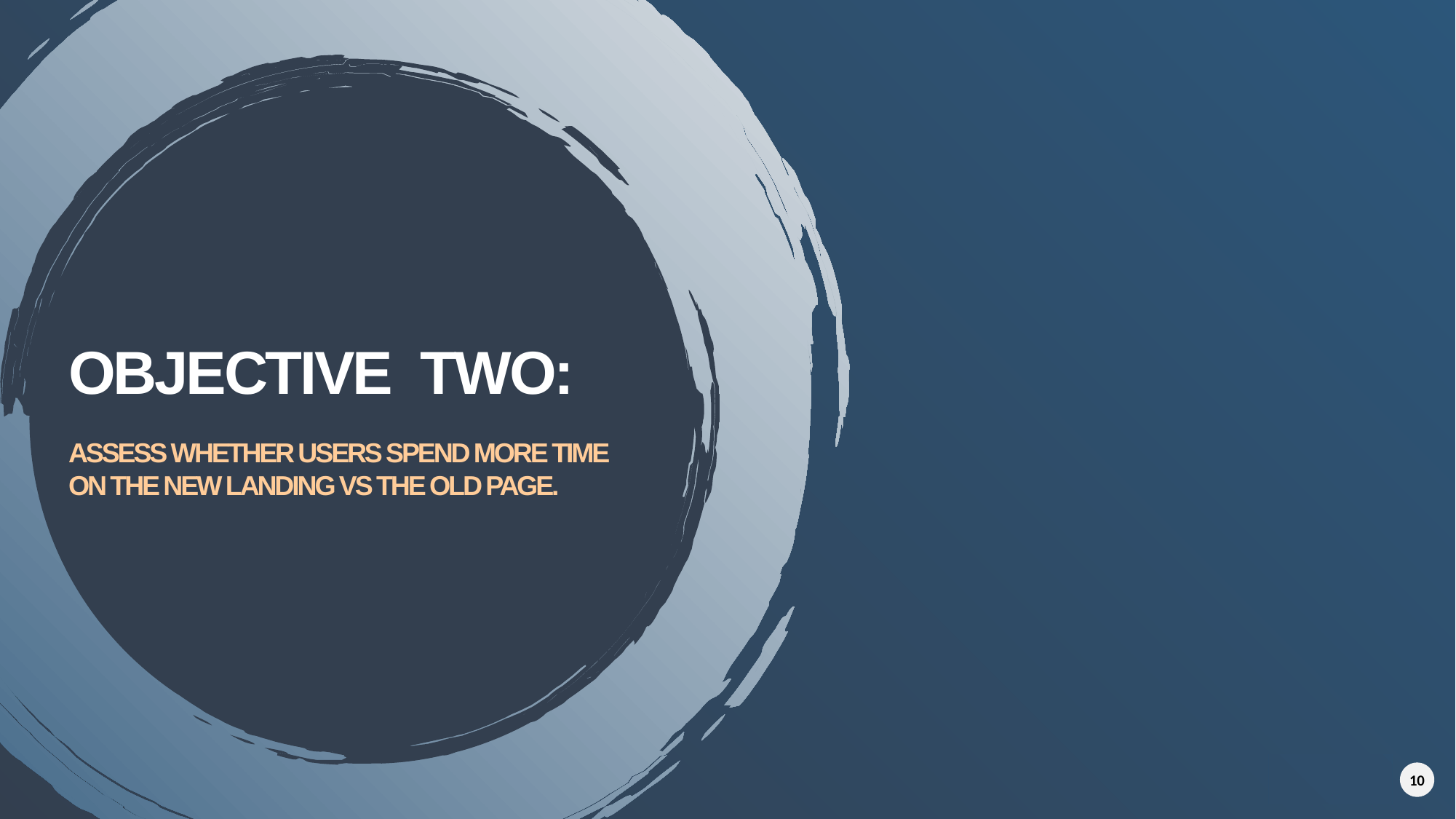

# Objective  two: Assess whether users spend more time on the new landing vs the old page.

10